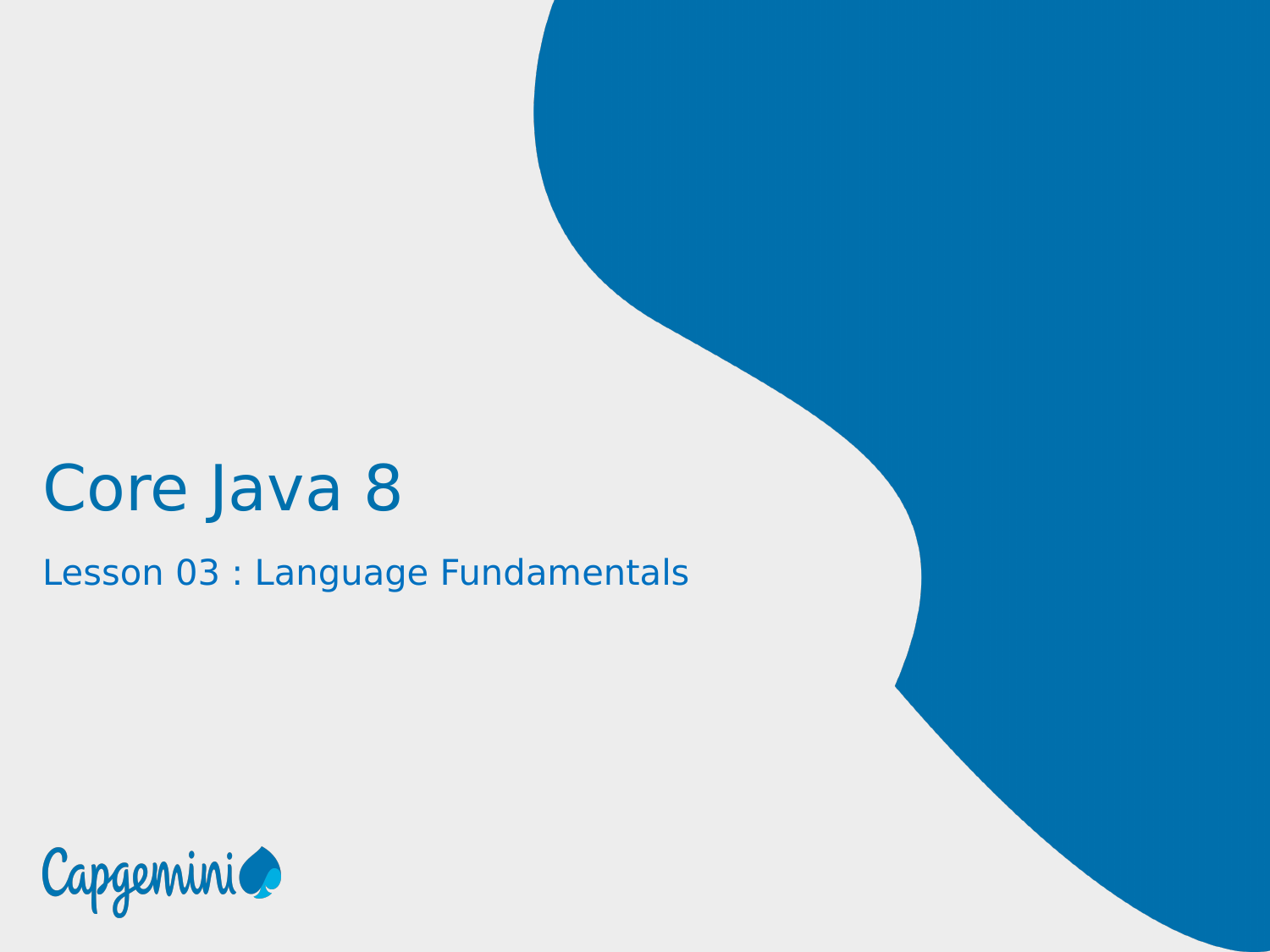

# Core Java 8

Lesson 03 : Language Fundamentals